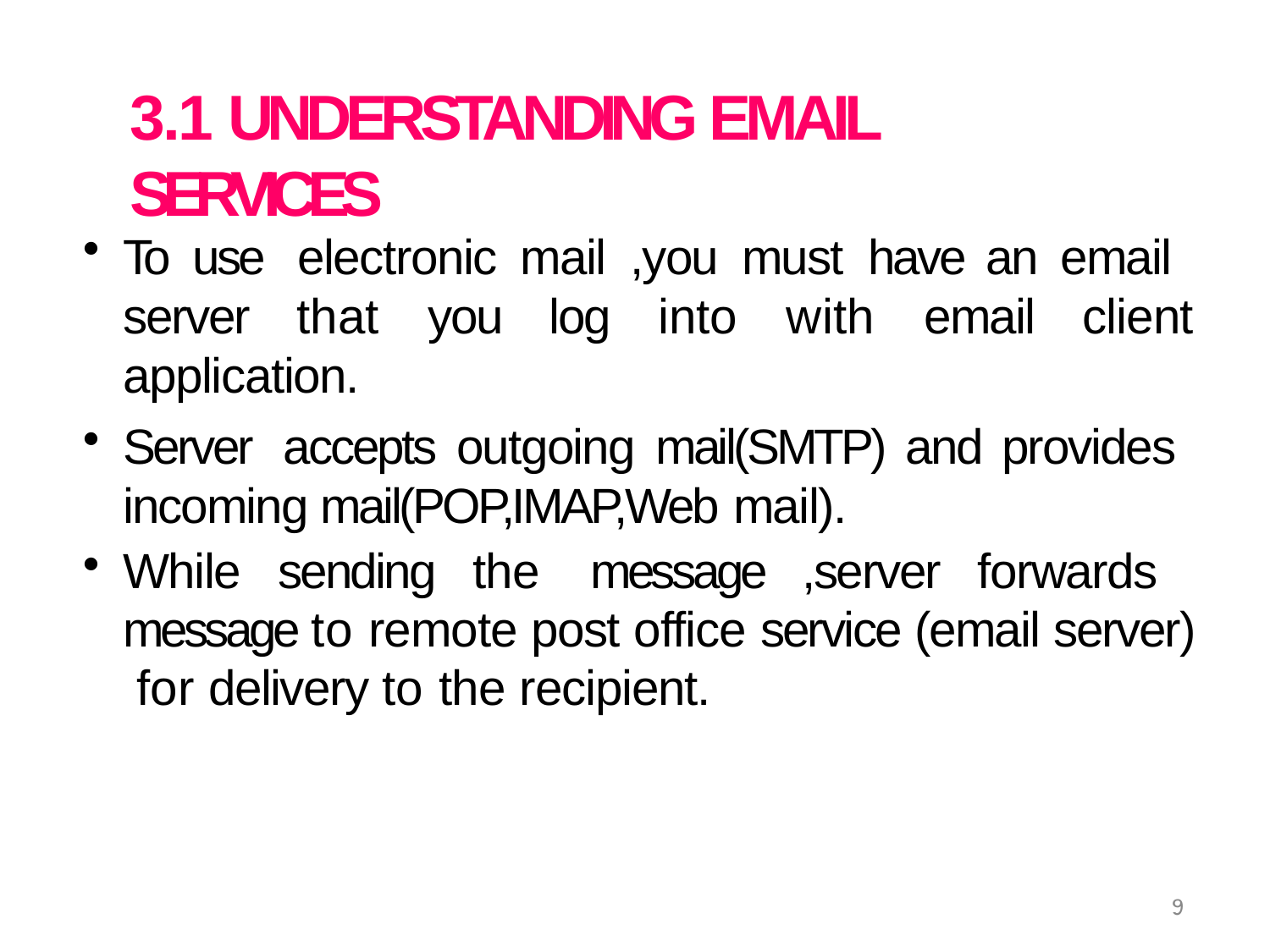

# 3.1 UNDERSTANDING EMAIL SERVICES
To use electronic mail ,you must have an email  server that you log into with email client application.
Server accepts outgoing mail(SMTP) and provides  incoming mail(POP,IMAP,Web mail).
While sending the message ,server forwards  message to remote post office service (email server)  for delivery to the recipient.
9